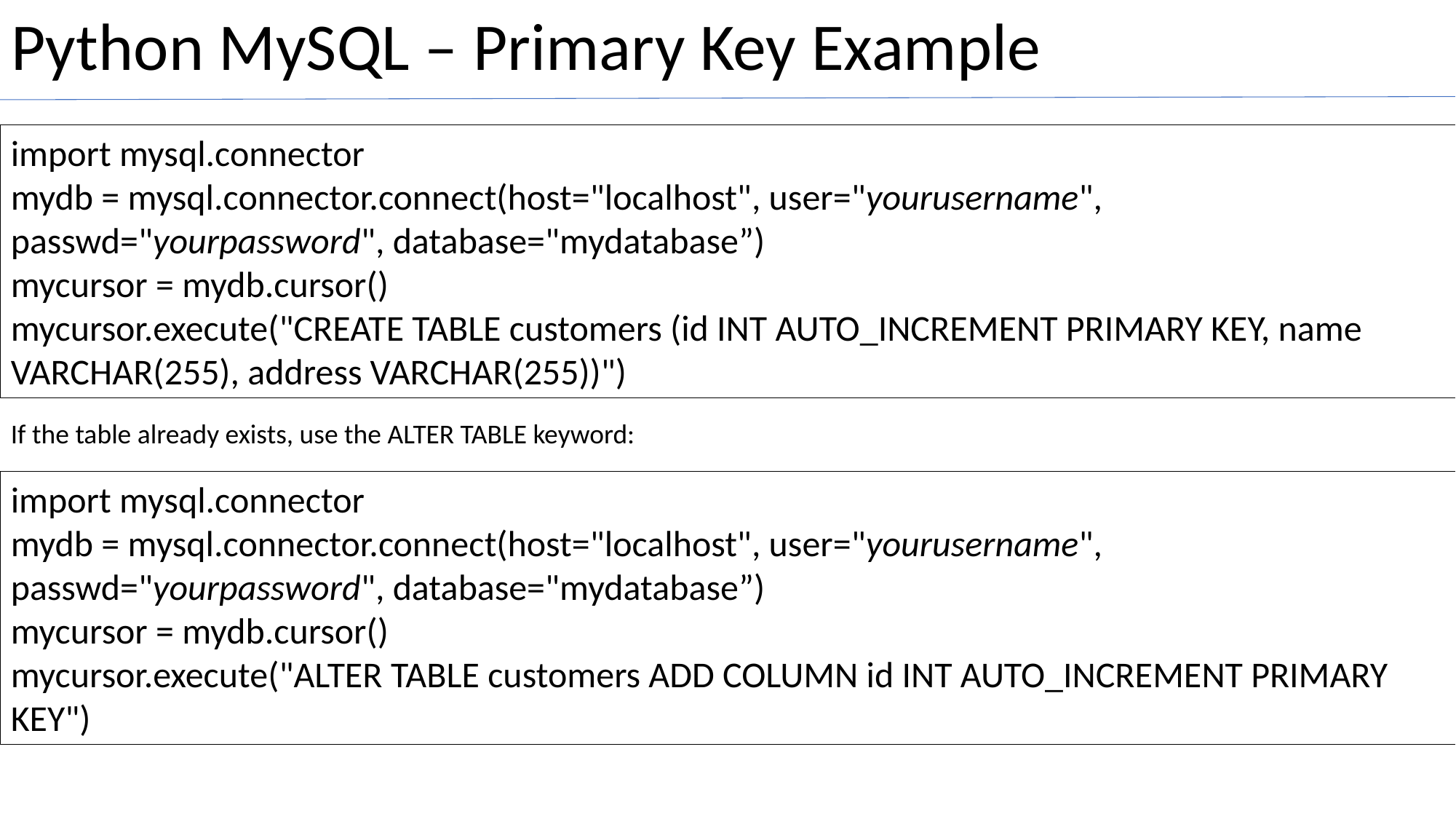

# Python MySQL – Primary Key Example
import mysql.connector
mydb = mysql.connector.connect(host="localhost", user="yourusername", passwd="yourpassword", database="mydatabase”)
mycursor = mydb.cursor()
mycursor.execute("CREATE TABLE customers (id INT AUTO_INCREMENT PRIMARY KEY, name VARCHAR(255), address VARCHAR(255))")
If the table already exists, use the ALTER TABLE keyword:
import mysql.connector
mydb = mysql.connector.connect(host="localhost", user="yourusername", passwd="yourpassword", database="mydatabase”)
mycursor = mydb.cursor()
mycursor.execute("ALTER TABLE customers ADD COLUMN id INT AUTO_INCREMENT PRIMARY KEY")